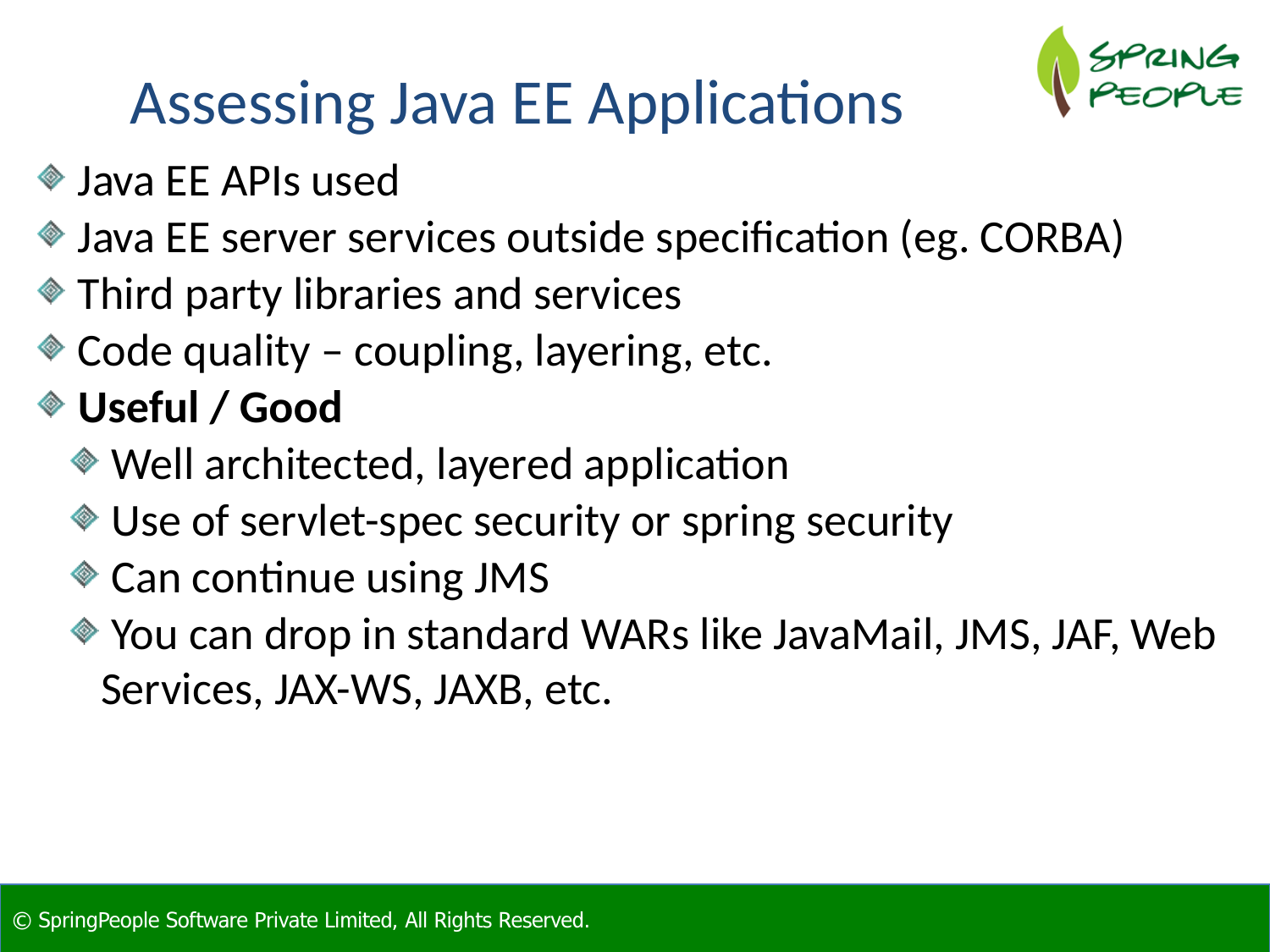

Assessing Java EE Applications
 Java EE APIs used
 Java EE server services outside specification (eg. CORBA)
 Third party libraries and services
 Code quality – coupling, layering, etc.
 Useful / Good
 Well architected, layered application
 Use of servlet-spec security or spring security
 Can continue using JMS
 You can drop in standard WARs like JavaMail, JMS, JAF, Web Services, JAX-WS, JAXB, etc.